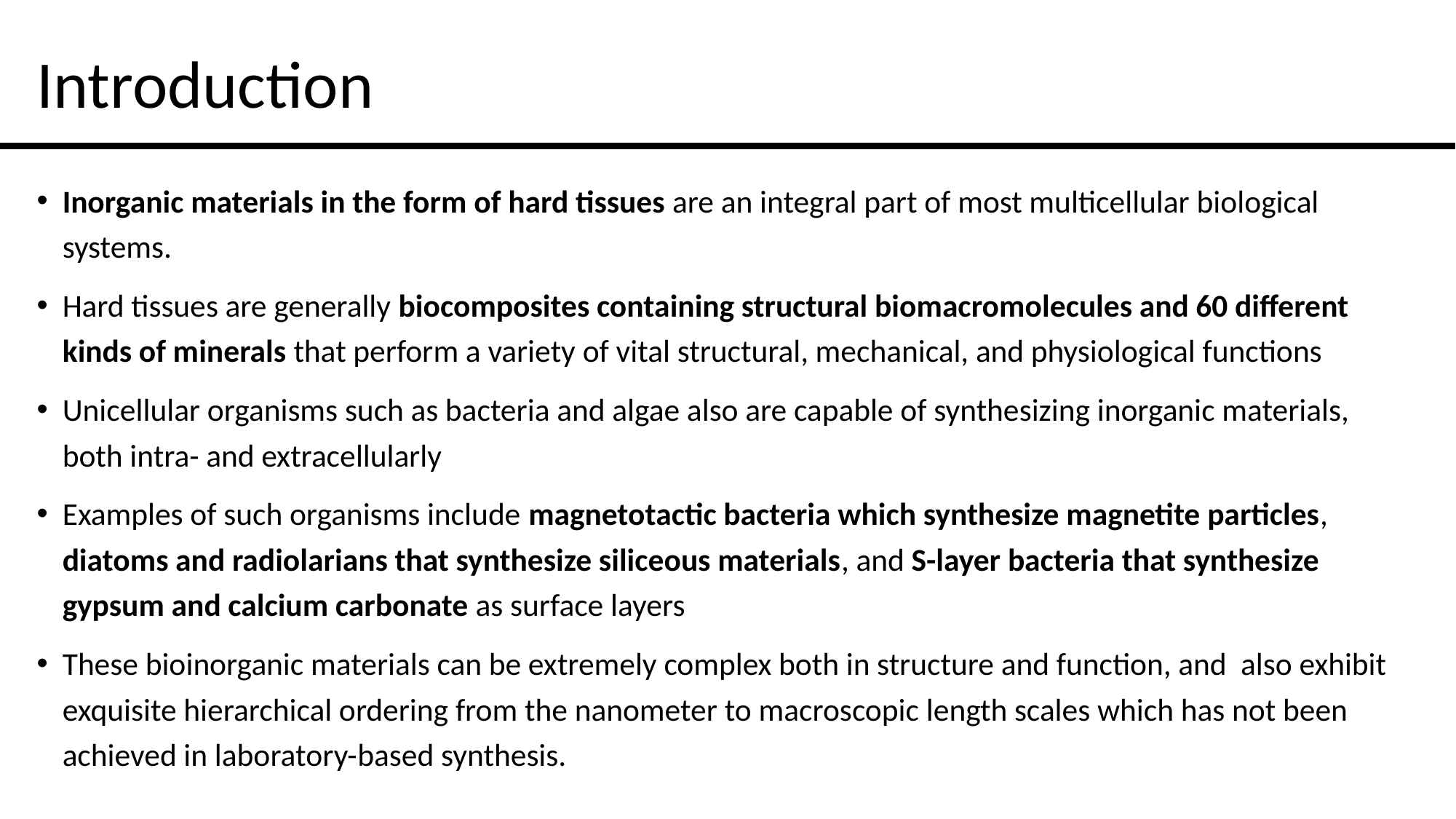

# Introduction
Inorganic materials in the form of hard tissues are an integral part of most multicellular biological systems.
Hard tissues are generally biocomposites containing structural biomacromolecules and 60 different kinds of minerals that perform a variety of vital structural, mechanical, and physiological functions
Unicellular organisms such as bacteria and algae also are capable of synthesizing inorganic materials, both intra- and extracellularly
Examples of such organisms include magnetotactic bacteria which synthesize magnetite particles, diatoms and radiolarians that synthesize siliceous materials, and S-layer bacteria that synthesize gypsum and calcium carbonate as surface layers
These bioinorganic materials can be extremely complex both in structure and function, and  also exhibit exquisite hierarchical ordering from the nanometer to macroscopic length scales which has not been achieved in laboratory-based synthesis.